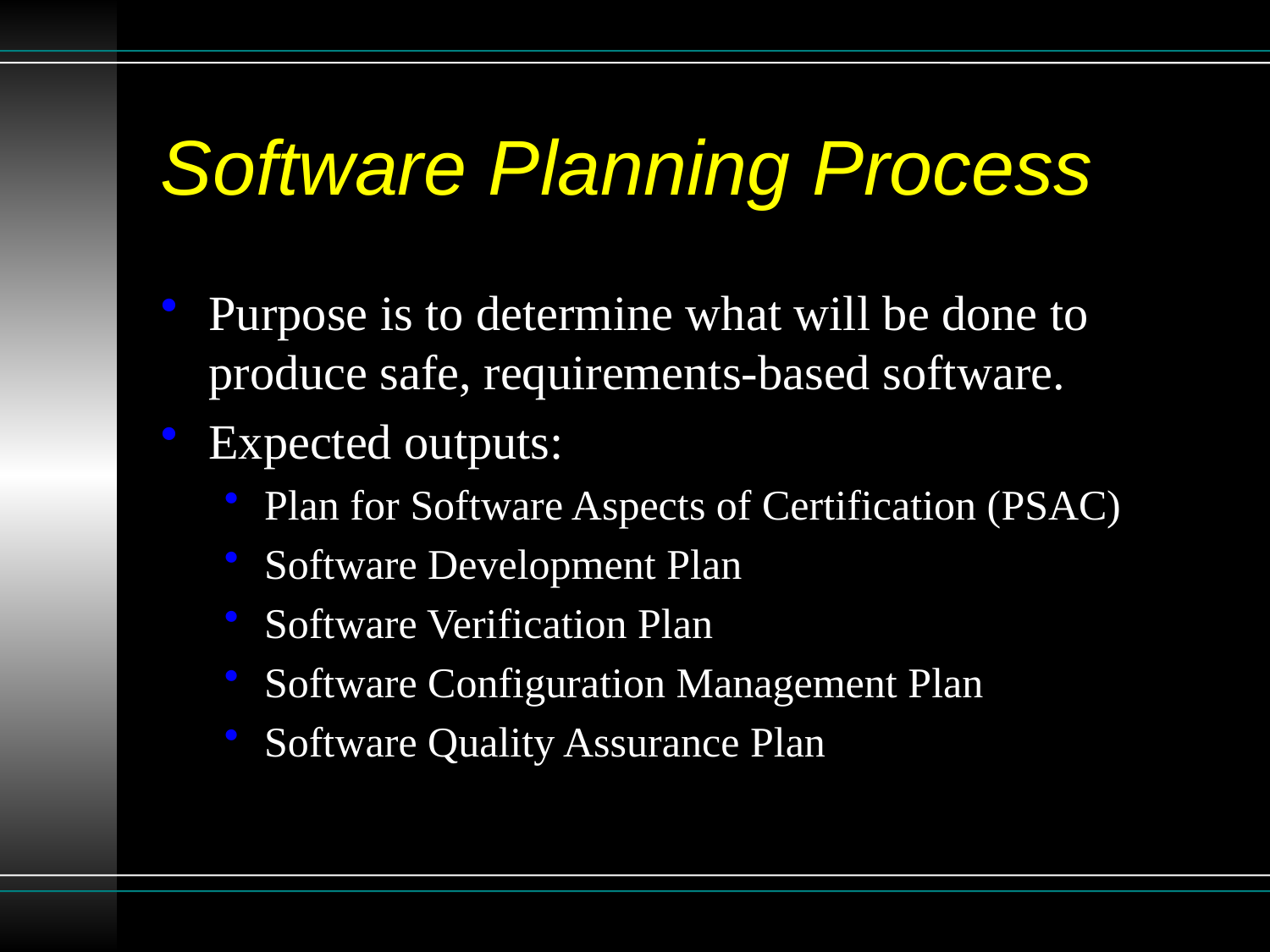

# Software Planning Process
Purpose is to determine what will be done to produce safe, requirements-based software.
Expected outputs:
Plan for Software Aspects of Certification (PSAC)
Software Development Plan
Software Verification Plan
Software Configuration Management Plan
Software Quality Assurance Plan